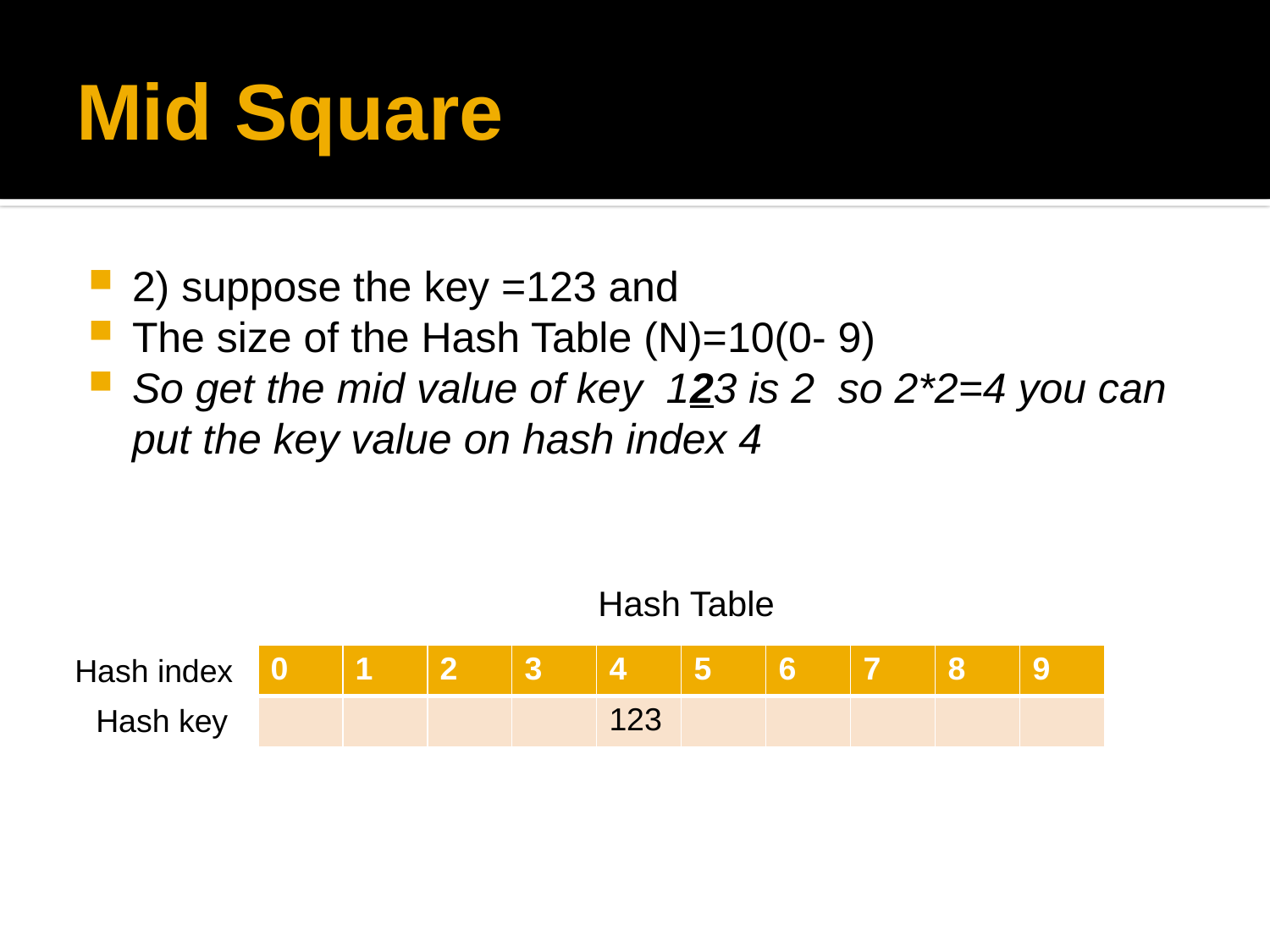

# Mid Square
2) suppose the key =123 and
The size of the Hash Table (N)=10(0- 9)
So get the mid value of key  123 is 2  so 2*2=4 you can put the key value on hash index 4

Hash Table
Hash index
| 0 | 1 | 2 | 3 | 4 | 5 | 6 | 7 | 8 | 9 |
| --- | --- | --- | --- | --- | --- | --- | --- | --- | --- |
|  |  |  |  | 123 |  |  |  |  |  |
Hash key